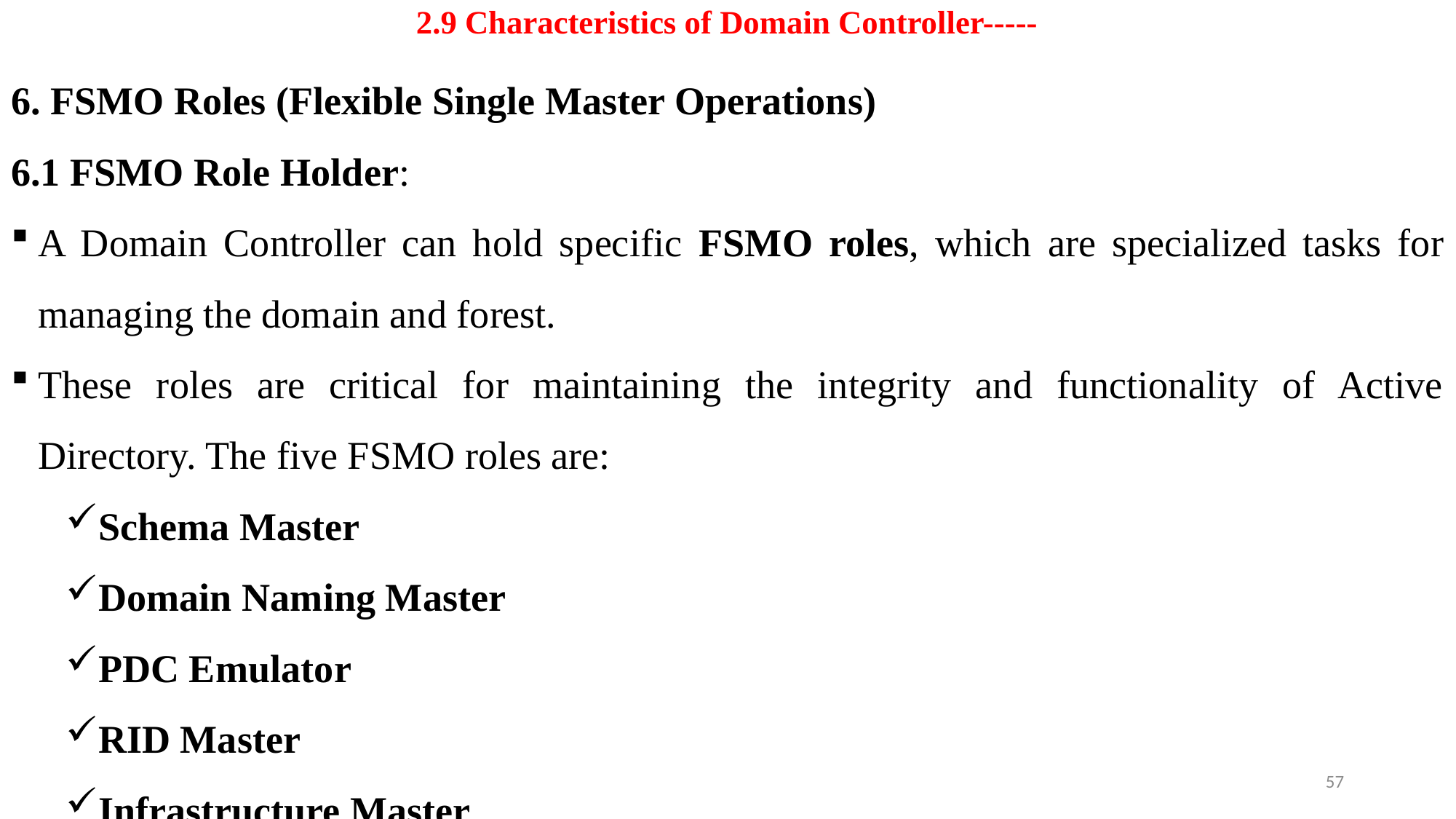

# 2.9 Characteristics of Domain Controller-----
6. FSMO Roles (Flexible Single Master Operations)
6.1 FSMO Role Holder:
A Domain Controller can hold specific FSMO roles, which are specialized tasks for managing the domain and forest.
These roles are critical for maintaining the integrity and functionality of Active Directory. The five FSMO roles are:
Schema Master
Domain Naming Master
PDC Emulator
RID Master
Infrastructure Master
57